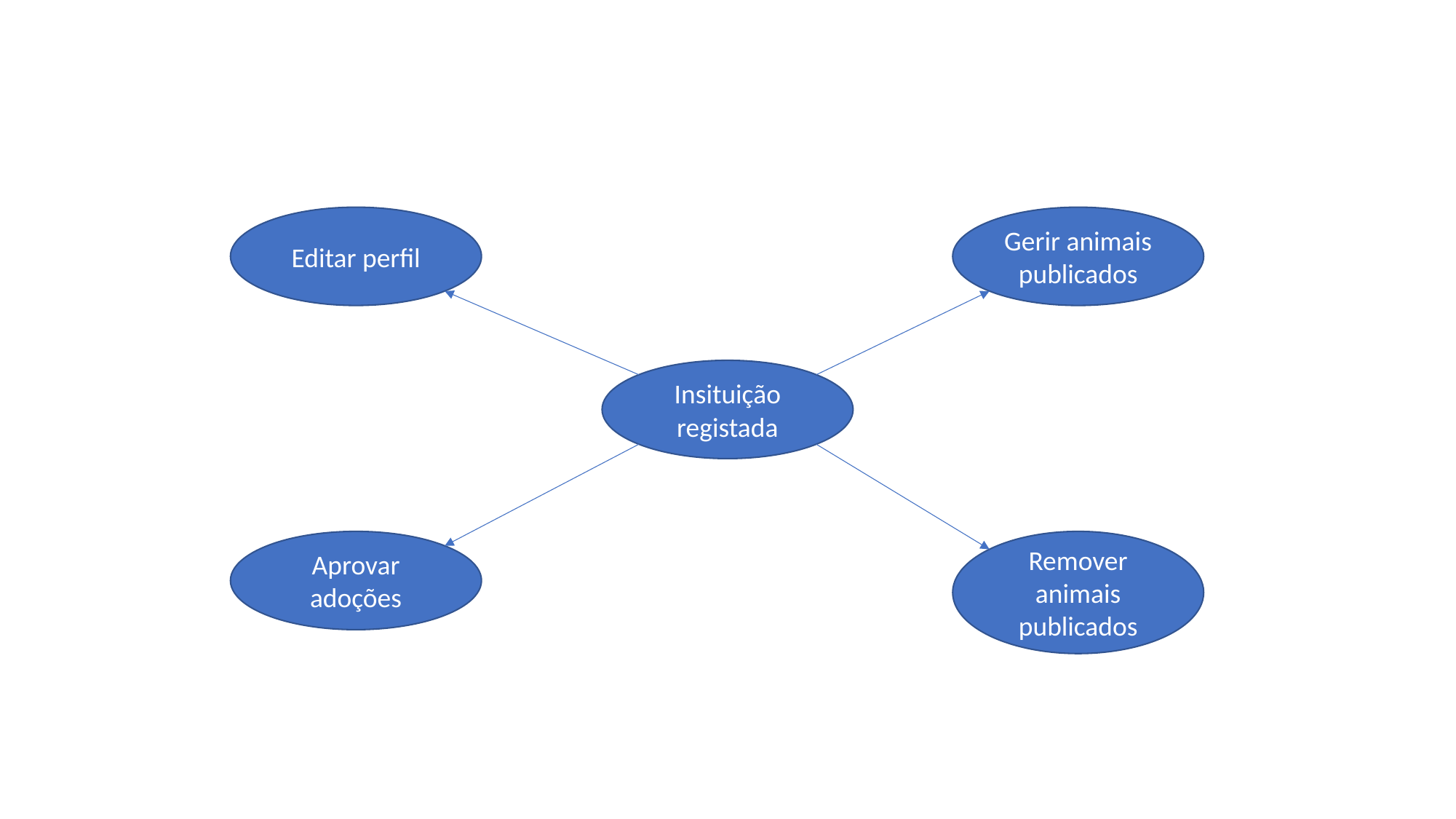

Editar perfil
Gerir animais publicados
Insituição registada
Aprovar adoções
Remover animais publicados